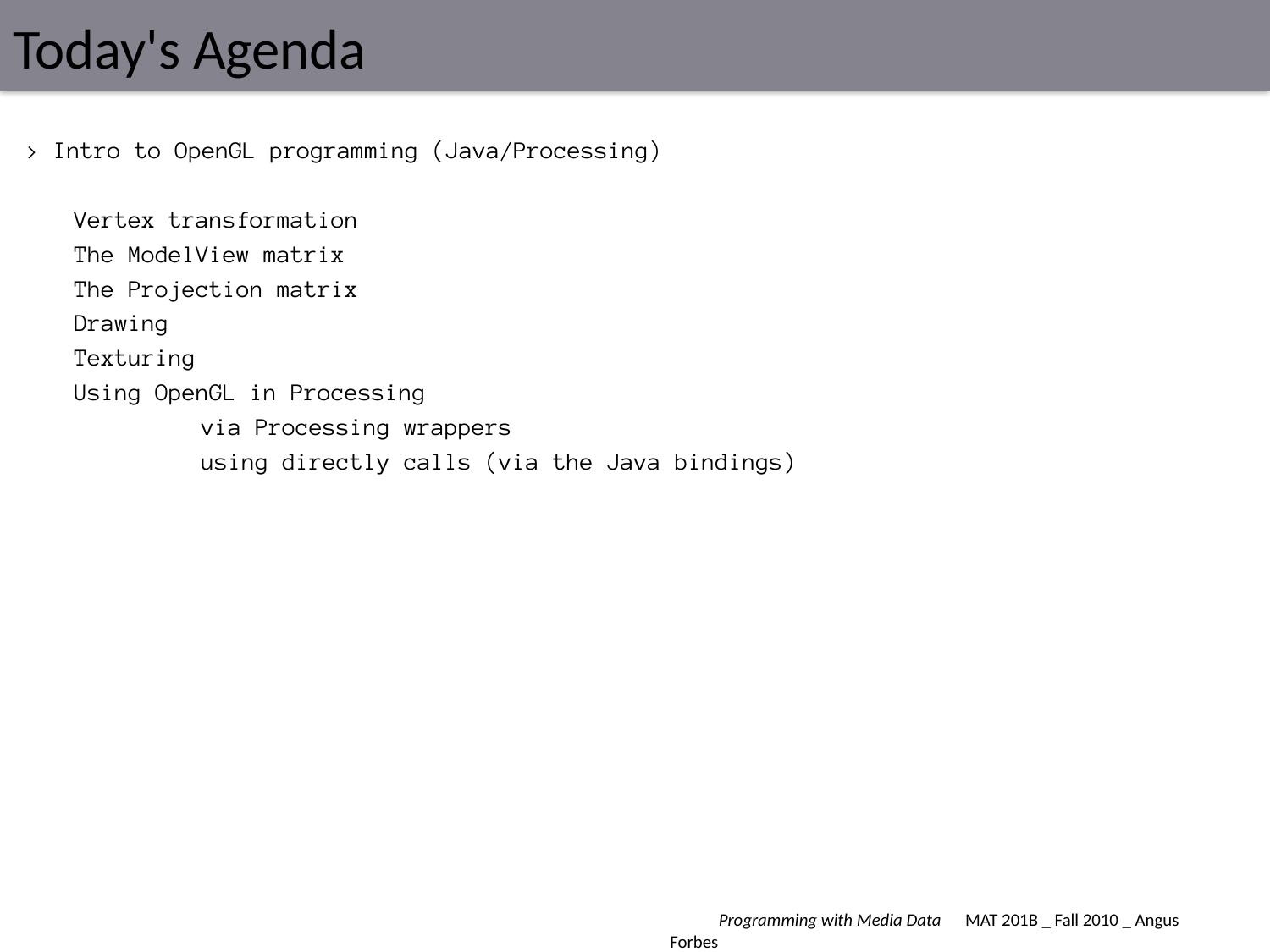

# Today's Agenda

> Intro to OpenGL programming (Java/Processing)

	Vertex transformation
	The ModelView matrix
	The Projection matrix
	Drawing
	Texturing
	Using OpenGL in Processing
		via Processing wrappers
		using directly calls (via the Java bindings)